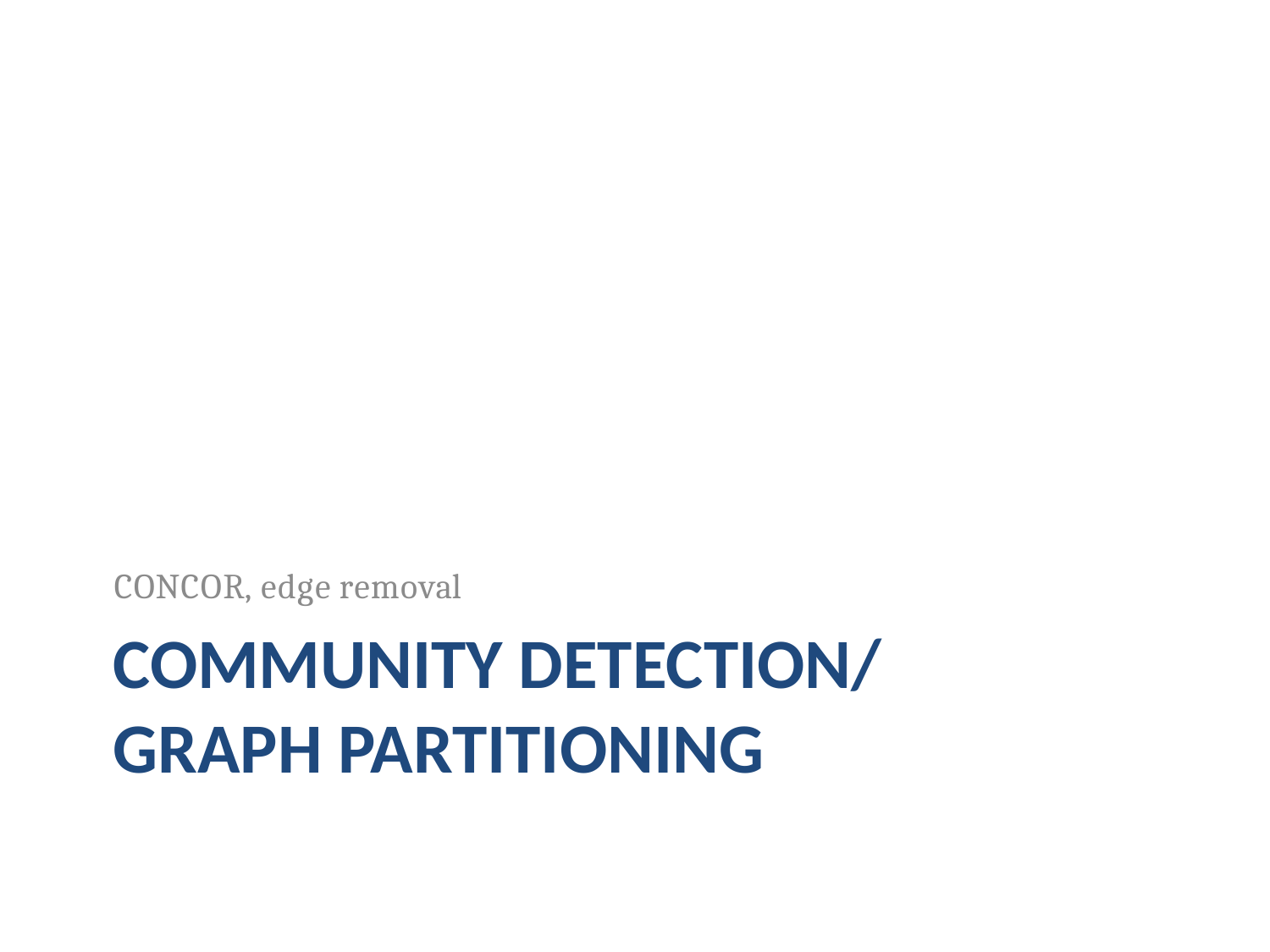

CONCOR, edge removal
# Community Detection/ Graph Partitioning